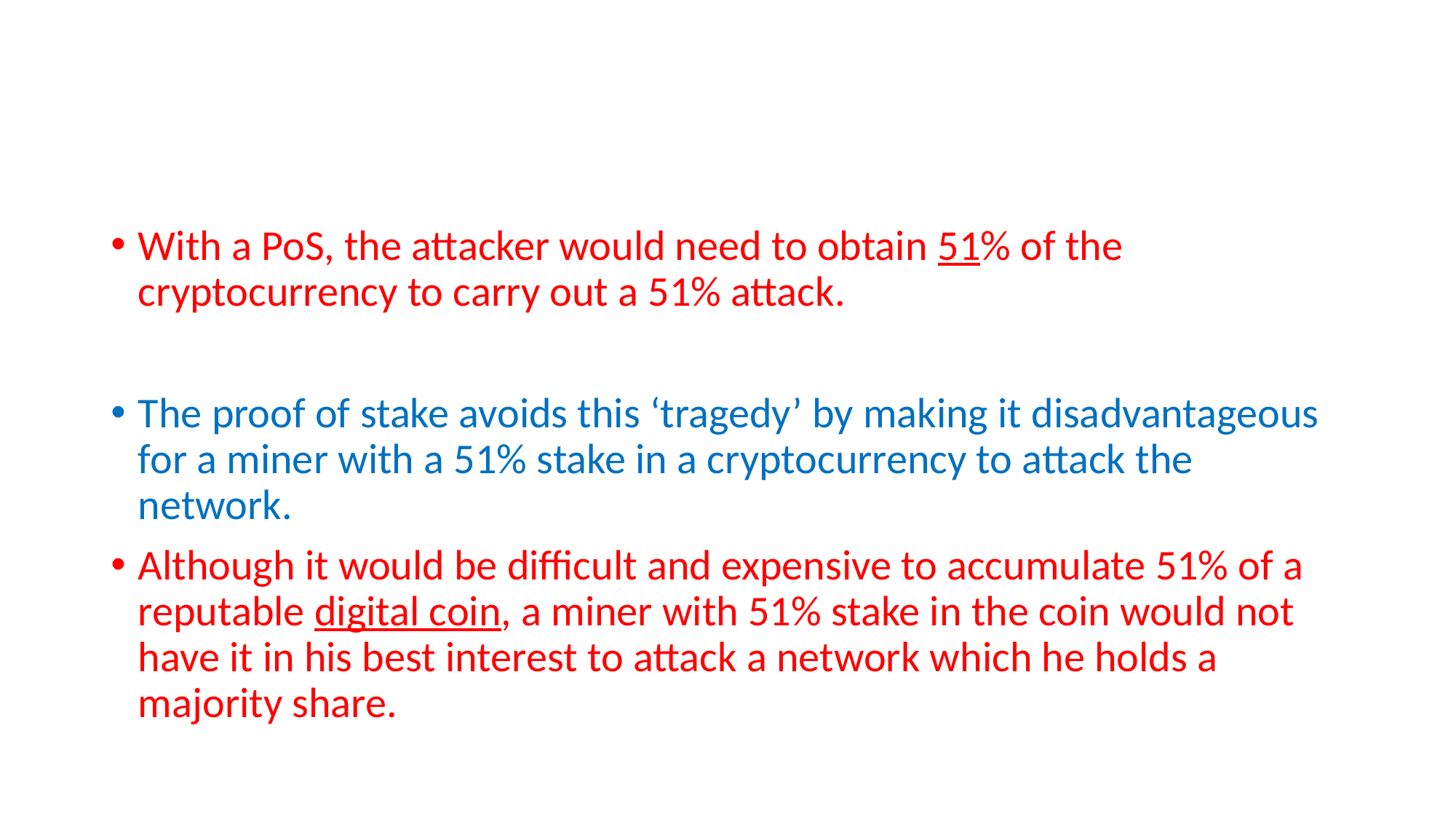

#
With a PoS, the attacker would need to obtain 51% of the cryptocurrency to carry out a 51% attack.

The proof of stake avoids this ‘tragedy’ by making it disadvantageous for a miner with a 51% stake in a cryptocurrency to attack the network.
Although it would be difficult and expensive to accumulate 51% of a reputable digital coin, a miner with 51% stake in the coin would not have it in his best interest to attack a network which he holds a majority share.